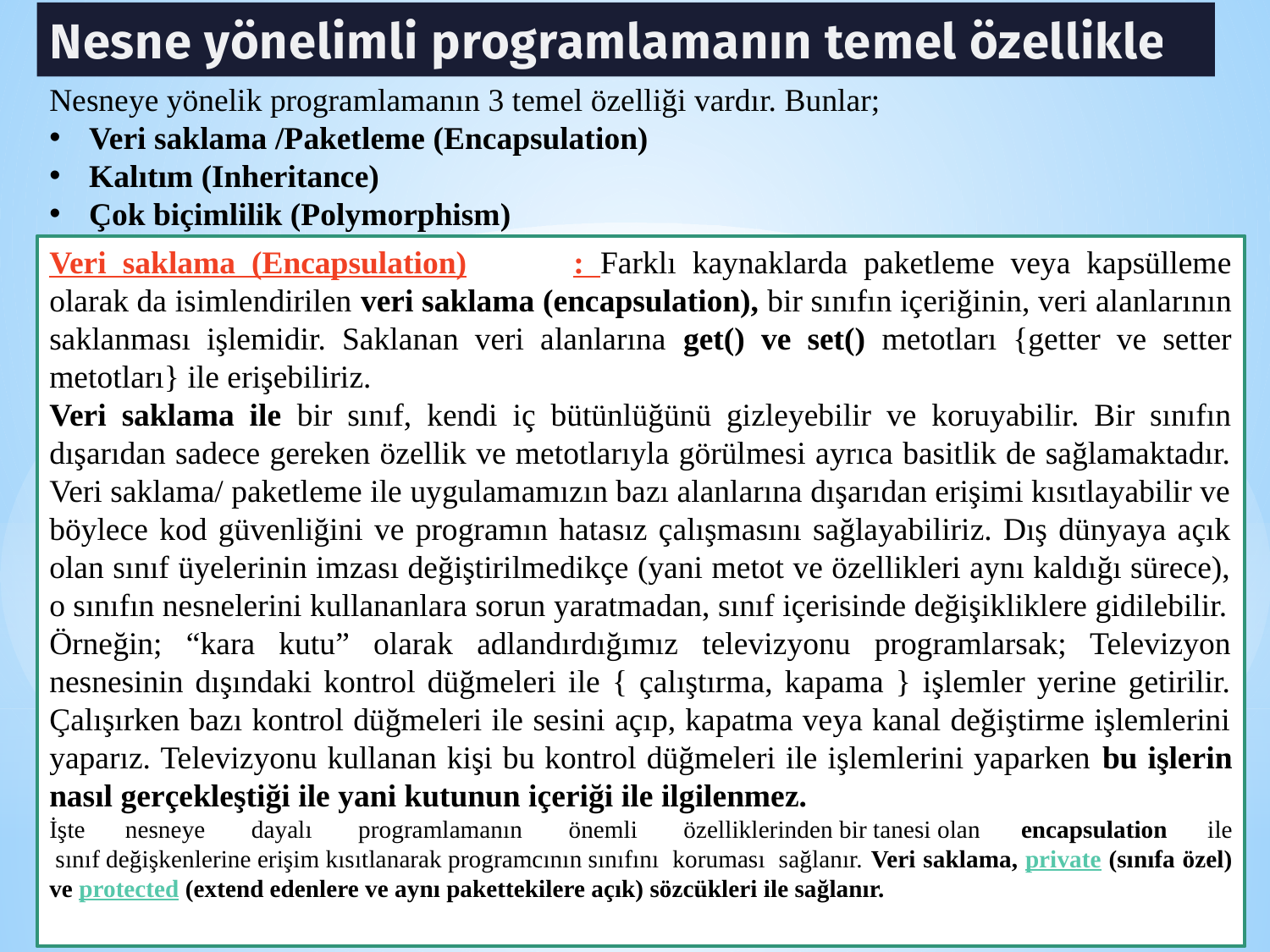

Nesne yönelimli programlamanın temel özellikleri
Nesneye yönelik programlamanın 3 temel özelliği vardır. Bunlar;
Veri saklama /Paketleme (Encapsulation)
Kalıtım (Inheritance)
Çok biçimlilik (Polymorphism)
Veri saklama (Encapsulation)	: Farklı kaynaklarda paketleme veya kapsülleme olarak da isimlendirilen veri saklama (encapsulation), bir sınıfın içeriğinin, veri alanlarının saklanması işlemidir. Saklanan veri alanlarına get() ve set() metotları {getter ve setter metotları} ile erişebiliriz.
Veri saklama ile bir sınıf, kendi iç bütünlüğünü gizleyebilir ve koruyabilir. Bir sınıfın dışarıdan sadece gereken özellik ve metotlarıyla görülmesi ayrıca basitlik de sağlamaktadır. Veri saklama/ paketleme ile uygulamamızın bazı alanlarına dışarıdan erişimi kısıtlayabilir ve böylece kod güvenliğini ve programın hatasız çalışmasını sağlayabiliriz. Dış dünyaya açık olan sınıf üyelerinin imzası değiştirilmedikçe (yani metot ve özellikleri aynı kaldığı sürece), o sınıfın nesnelerini kullananlara sorun yaratmadan, sınıf içerisinde değişikliklere gidilebilir.
Örneğin; “kara kutu” olarak adlandırdığımız televizyonu programlarsak; Televizyon nesnesinin dışındaki kontrol düğmeleri ile { çalıştırma, kapama } işlemler yerine getirilir. Çalışırken bazı kontrol düğmeleri ile sesini açıp, kapatma veya kanal değiştirme işlemlerini yaparız. Televizyonu kullanan kişi bu kontrol düğmeleri ile işlemlerini yaparken bu işlerin nasıl gerçekleştiği ile yani kutunun içeriği ile ilgilenmez.
İşte nesneye  dayalı  programlamanın  önemli  özelliklerinden bir tanesi olan encapsulation ile  sınıf değişkenlerine erişim kısıtlanarak programcının sınıfını  koruması  sağlanır. Veri saklama, private (sınıfa özel) ve protected (extend edenlere ve aynı pakettekilere açık) sözcükleri ile sağlanır.